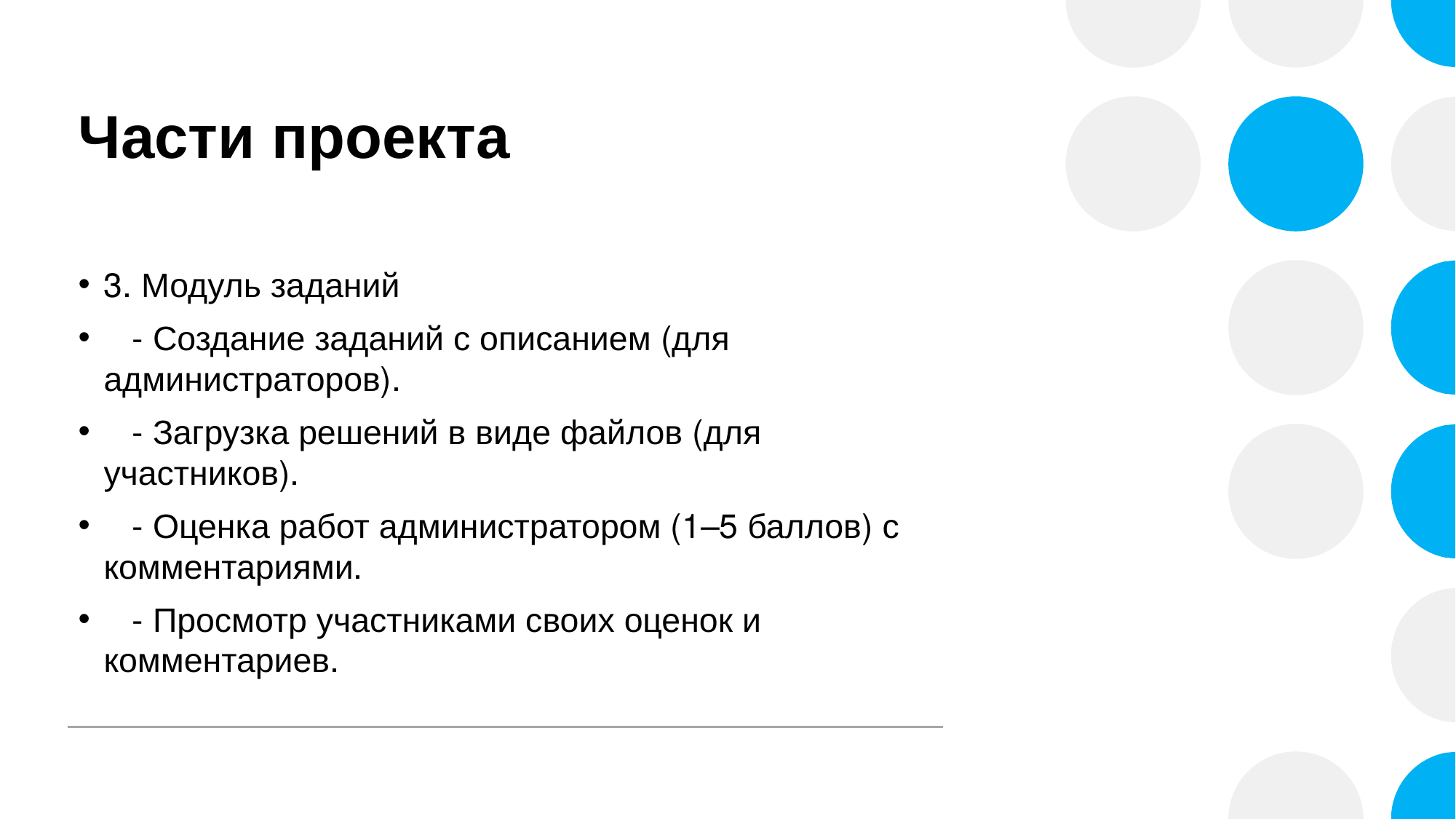

# Части проекта
3. Модуль заданий
   - Создание заданий с описанием (для администраторов).
   - Загрузка решений в виде файлов (для участников).
   - Оценка работ администратором (1–5 баллов) с комментариями.
   - Просмотр участниками своих оценок и комментариев.